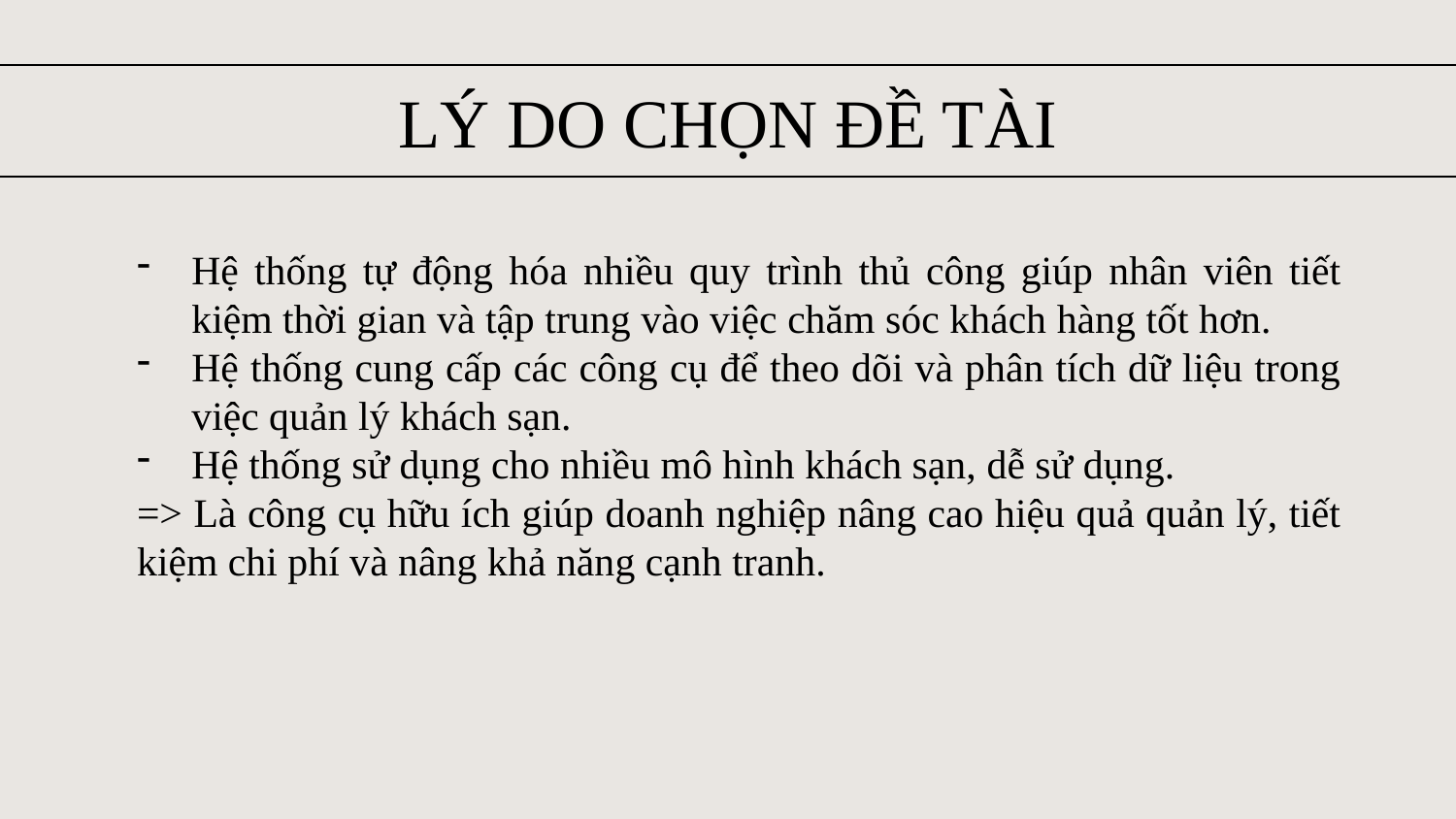

# LÝ DO CHỌN ĐỀ TÀI
Hệ thống tự động hóa nhiều quy trình thủ công giúp nhân viên tiết kiệm thời gian và tập trung vào việc chăm sóc khách hàng tốt hơn.
Hệ thống cung cấp các công cụ để theo dõi và phân tích dữ liệu trong việc quản lý khách sạn.
Hệ thống sử dụng cho nhiều mô hình khách sạn, dễ sử dụng.
=> Là công cụ hữu ích giúp doanh nghiệp nâng cao hiệu quả quản lý, tiết kiệm chi phí và nâng khả năng cạnh tranh.